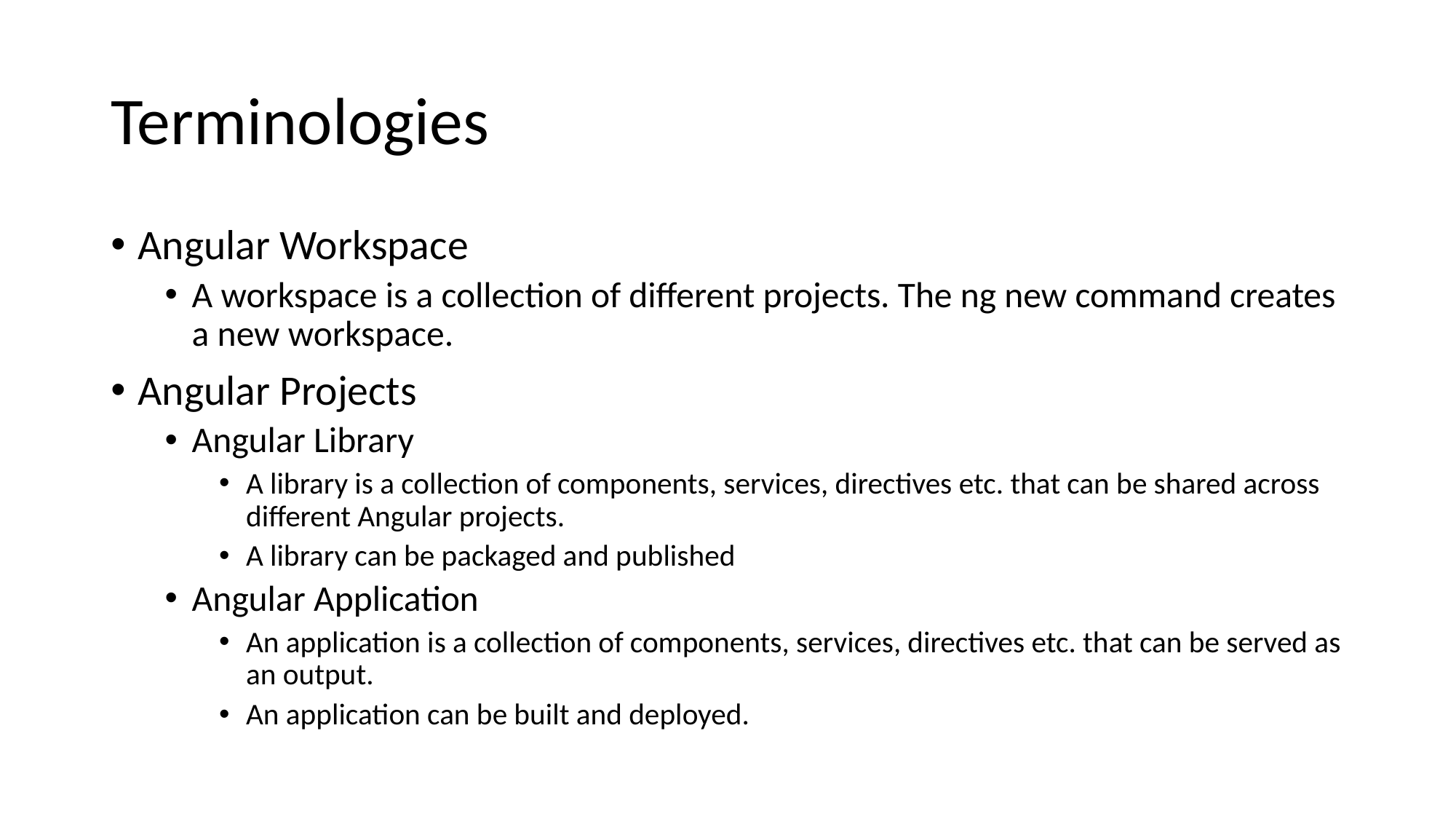

# Terminologies
Angular Workspace
A workspace is a collection of different projects. The ng new command creates a new workspace.
Angular Projects
Angular Library
A library is a collection of components, services, directives etc. that can be shared across different Angular projects.
A library can be packaged and published
Angular Application
An application is a collection of components, services, directives etc. that can be served as an output.
An application can be built and deployed.